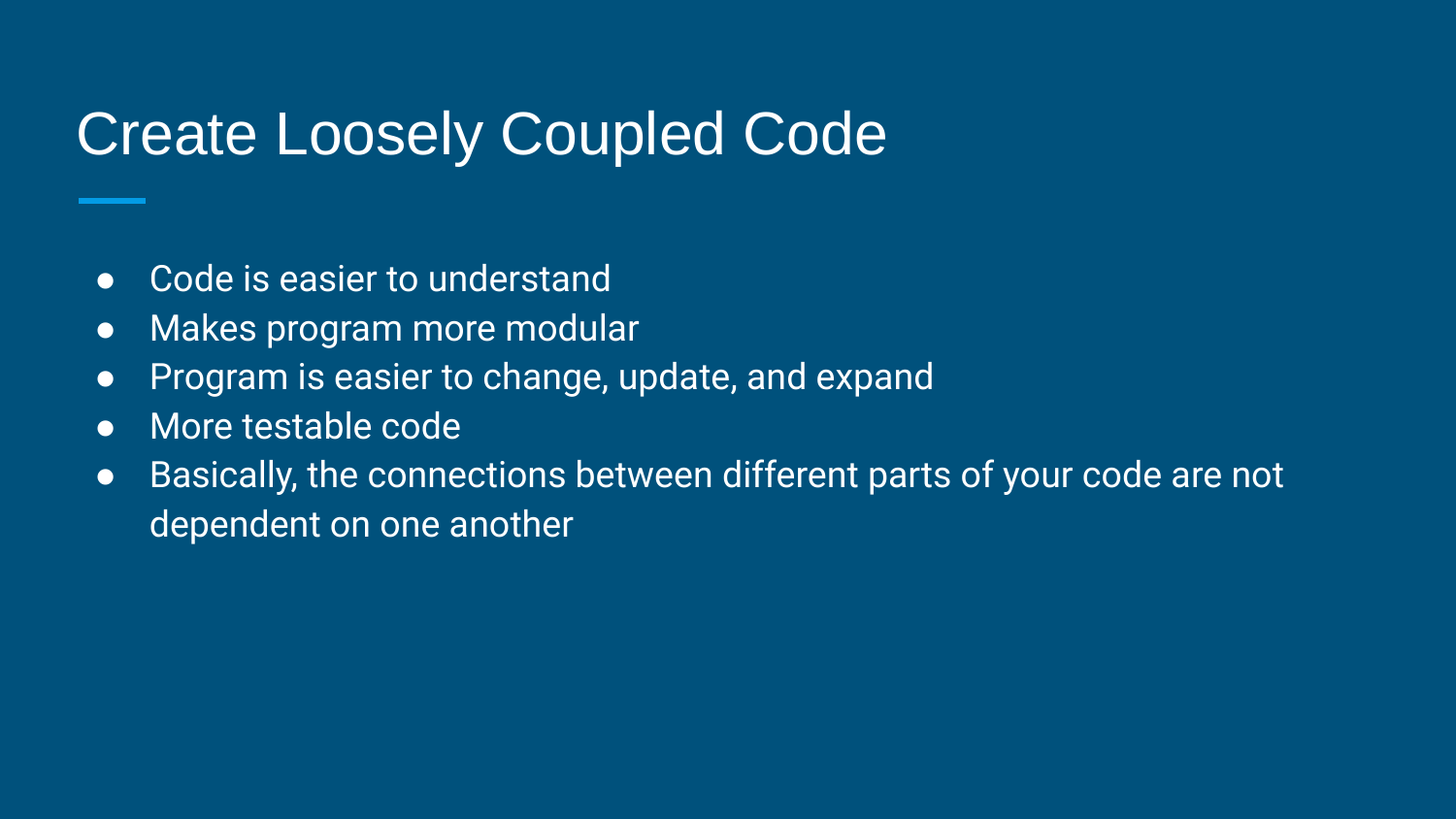

# Create Loosely Coupled Code
Code is easier to understand
Makes program more modular
Program is easier to change, update, and expand
More testable code
Basically, the connections between different parts of your code are not dependent on one another